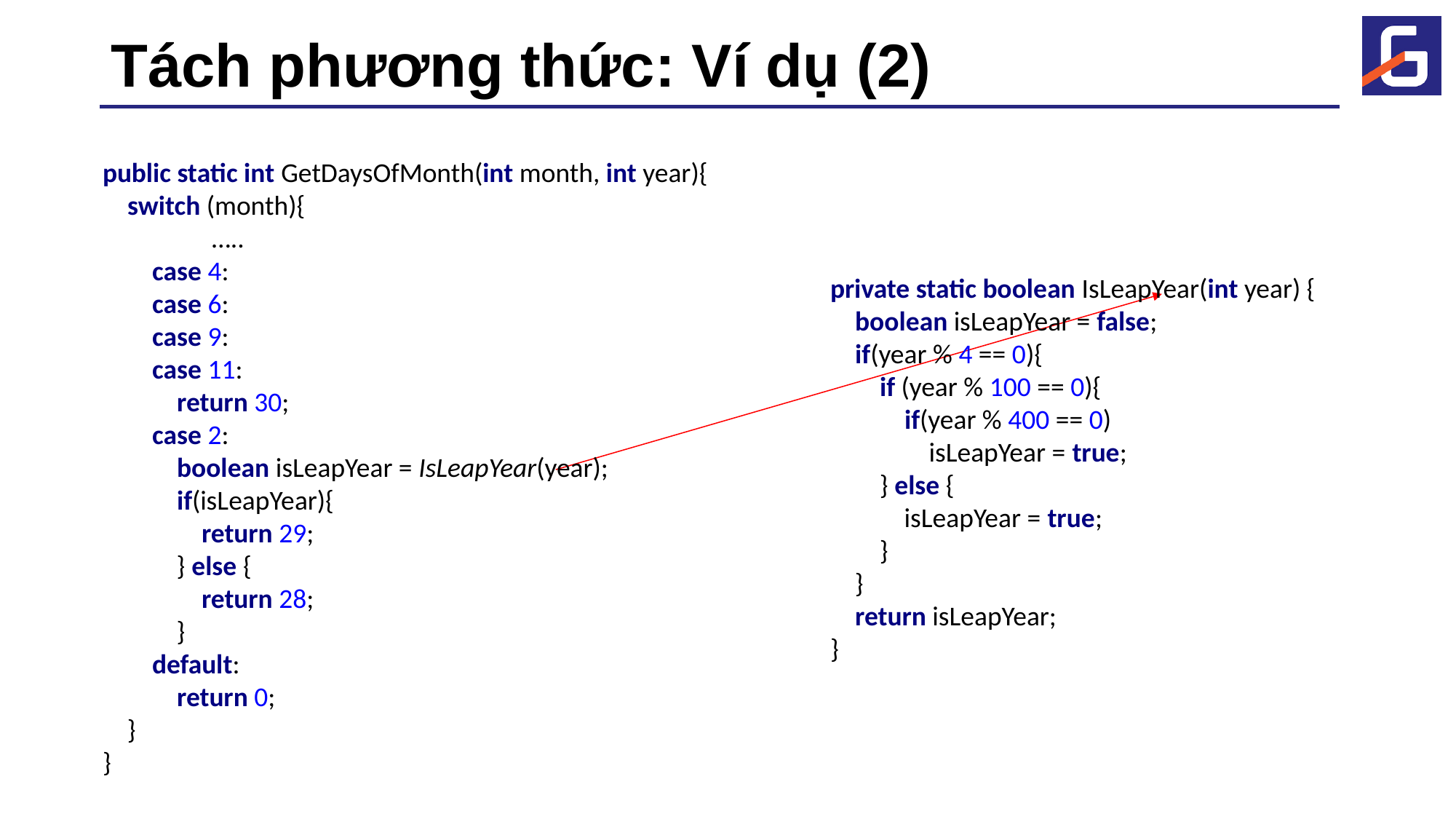

# Tách phương thức: Ví dụ (2)
public static int GetDaysOfMonth(int month, int year){
    switch (month){
       	…..
        case 4:
        case 6:
        case 9:
        case 11:
            return 30;
        case 2:
            boolean isLeapYear = IsLeapYear(year);
            if(isLeapYear){
                return 29;
            } else {
                return 28;
            }
        default:
            return 0;
    }
}
private static boolean IsLeapYear(int year) {
    boolean isLeapYear = false;
    if(year % 4 == 0){
        if (year % 100 == 0){
            if(year % 400 == 0)
                isLeapYear = true;
        } else {
            isLeapYear = true;
        }
    }
    return isLeapYear;
}